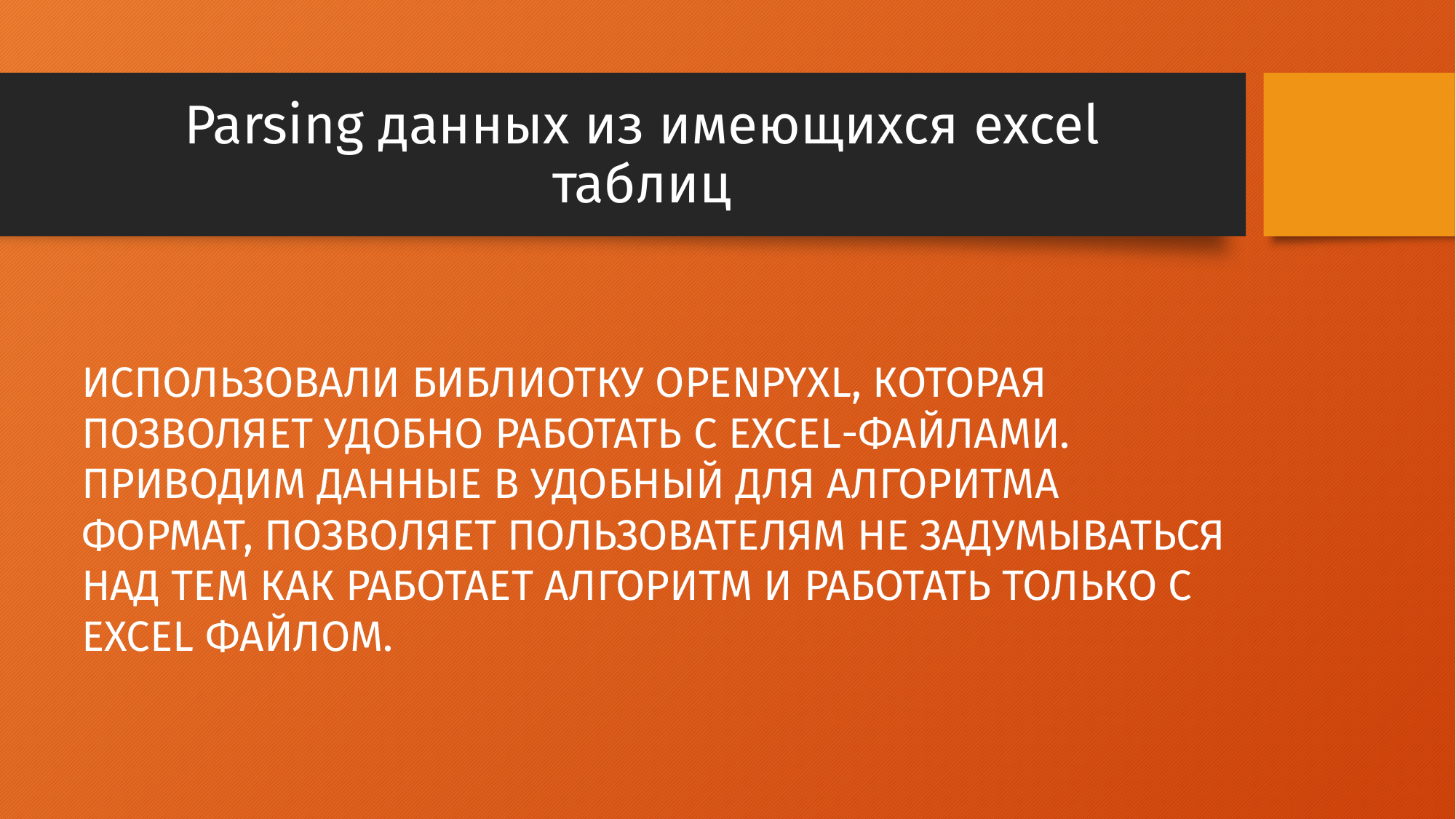

# Parsing данных из имеющихся excel таблиц
Использовали библиотку openpyxl, которая позволяет удобно работать с excel-файлами. Приводим данные в удобный для алгоритма формат, позволяет пользователям не задумываться над тем как работает алгоритм и работать только с excel файлом.